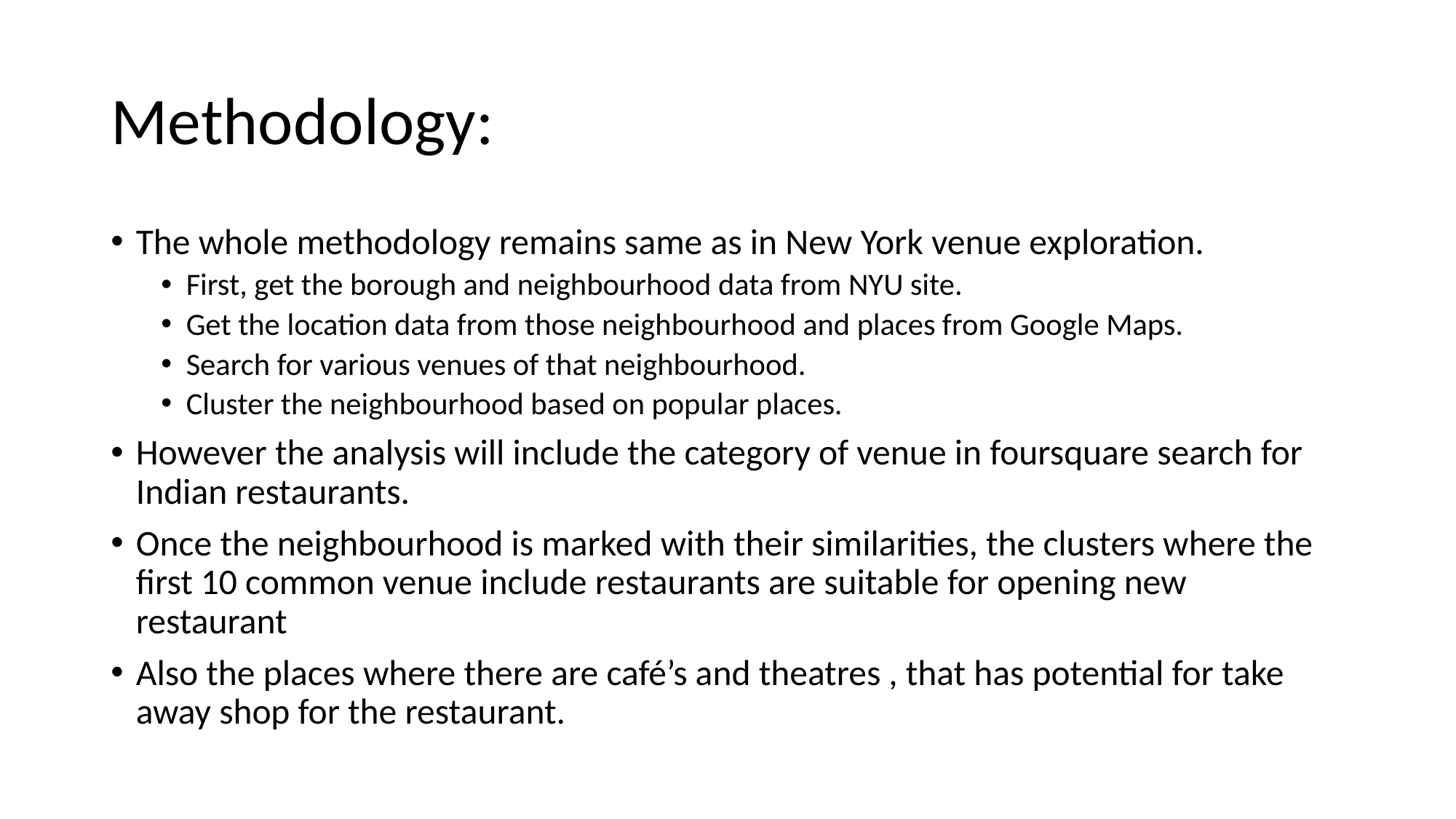

# Methodology:
The whole methodology remains same as in New York venue exploration.
First, get the borough and neighbourhood data from NYU site.
Get the location data from those neighbourhood and places from Google Maps.
Search for various venues of that neighbourhood.
Cluster the neighbourhood based on popular places.
However the analysis will include the category of venue in foursquare search for Indian restaurants.
Once the neighbourhood is marked with their similarities, the clusters where the first 10 common venue include restaurants are suitable for opening new restaurant
Also the places where there are café’s and theatres , that has potential for take away shop for the restaurant.